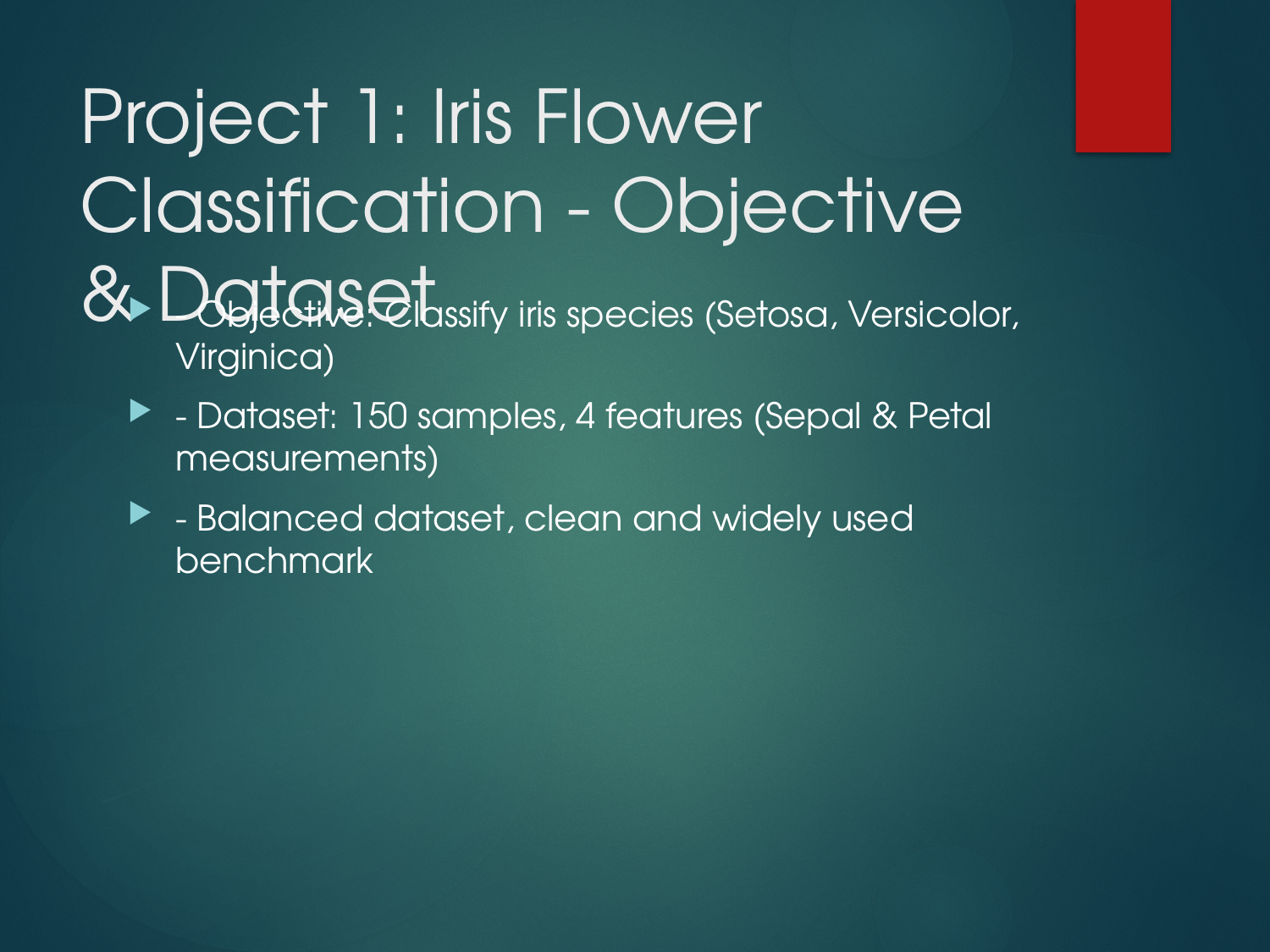

# Project 1: Iris Flower Classification - Objective & Dataset
- Objective: Classify iris species (Setosa, Versicolor, Virginica)
- Dataset: 150 samples, 4 features (Sepal & Petal measurements)
- Balanced dataset, clean and widely used benchmark